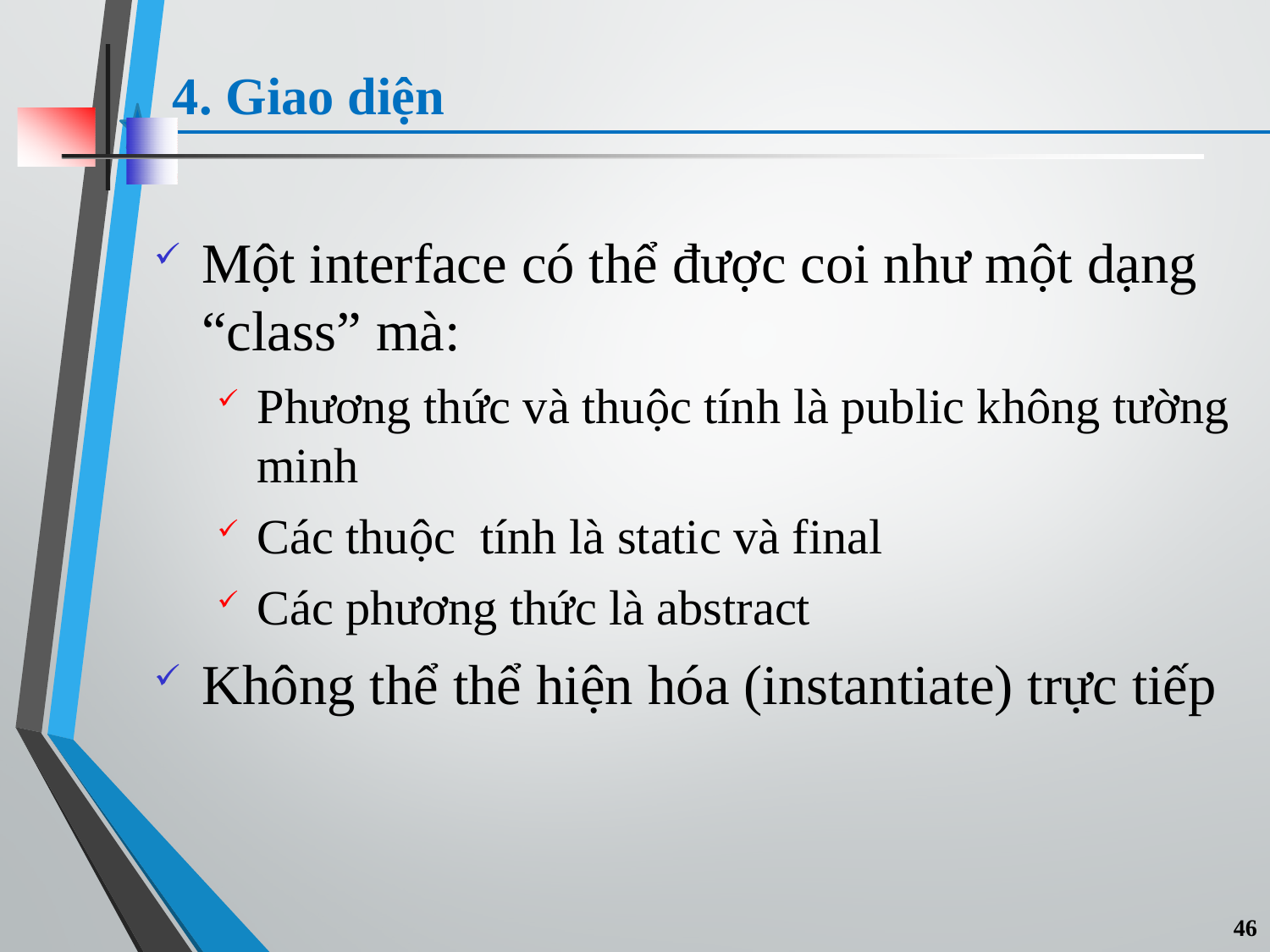

# 4. Giao diện
Một interface có thể được coi như một dạng  “class” mà:
Phương thức và thuộc tính là public không tường  minh
Các thuộc  tính là static và final
Các phương thức là abstract
Không thể thể hiện hóa (instantiate) trực tiếp
46